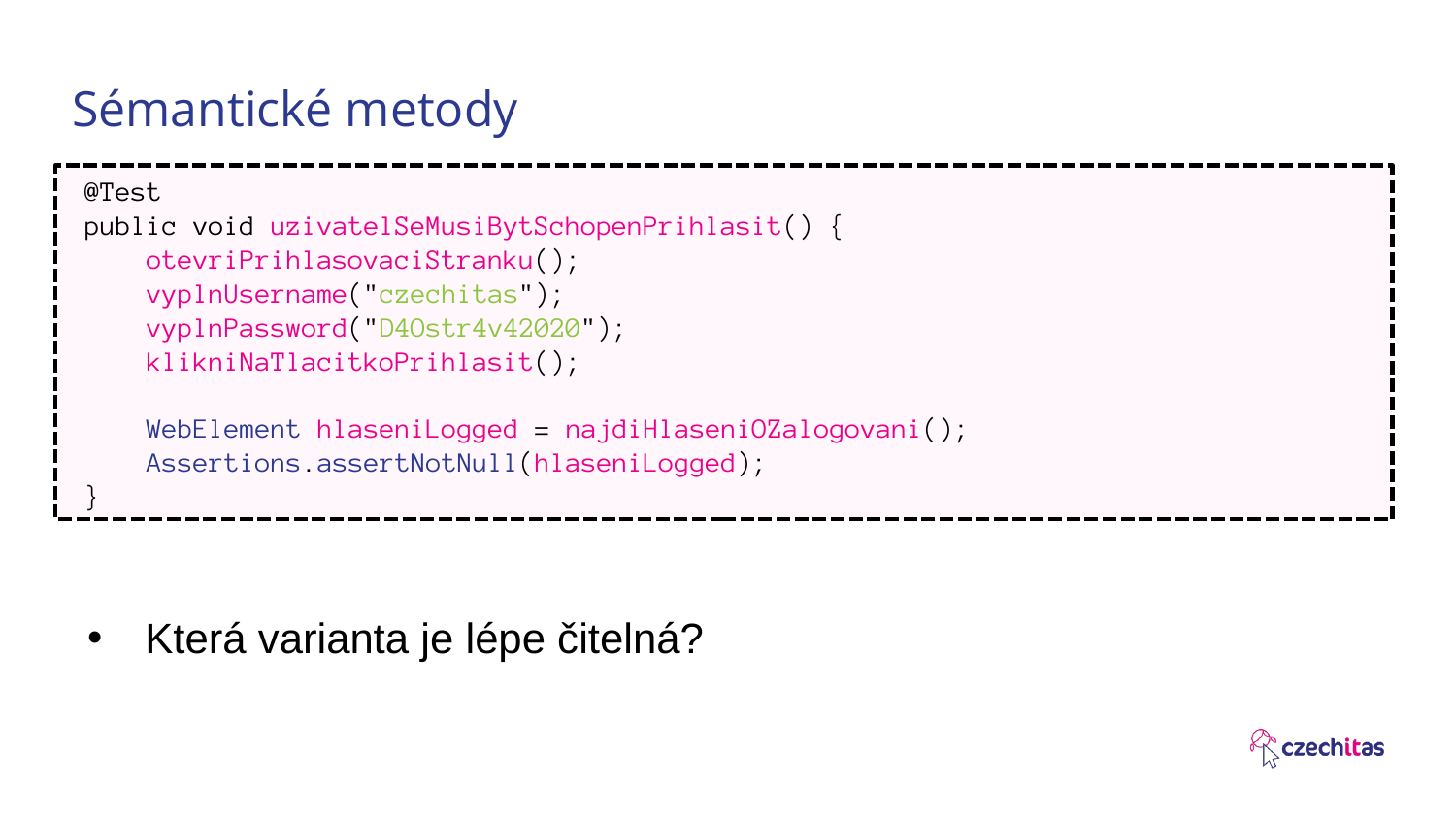

# Sémantické metody
@Test
public void uzivatelSeMusiBytSchopenPrihlasit() {
    otevriPrihlasovaciStranku();
    vyplnUsername("czechitas");
    vyplnPassword("D4Ostr4v42020");
    klikniNaTlacitkoPrihlasit();

    WebElement hlaseniLogged = najdiHlaseniOZalogovani();
    Assertions.assertNotNull(hlaseniLogged);
}
Která varianta je lépe čitelná?